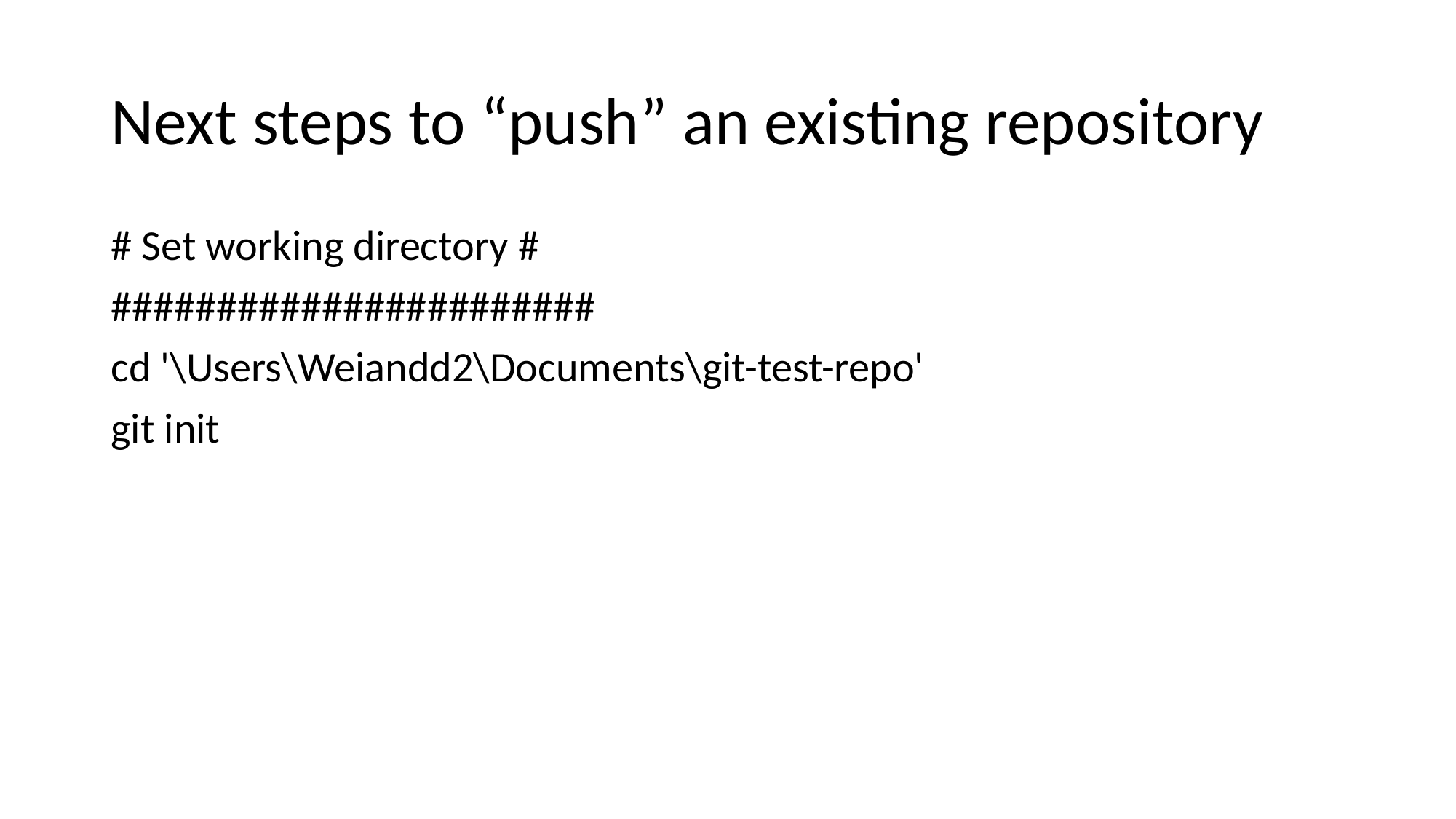

# Next steps to “push” an existing repository
# Set working directory #
#######################
cd '\Users\Weiandd2\Documents\git-test-repo'
git init